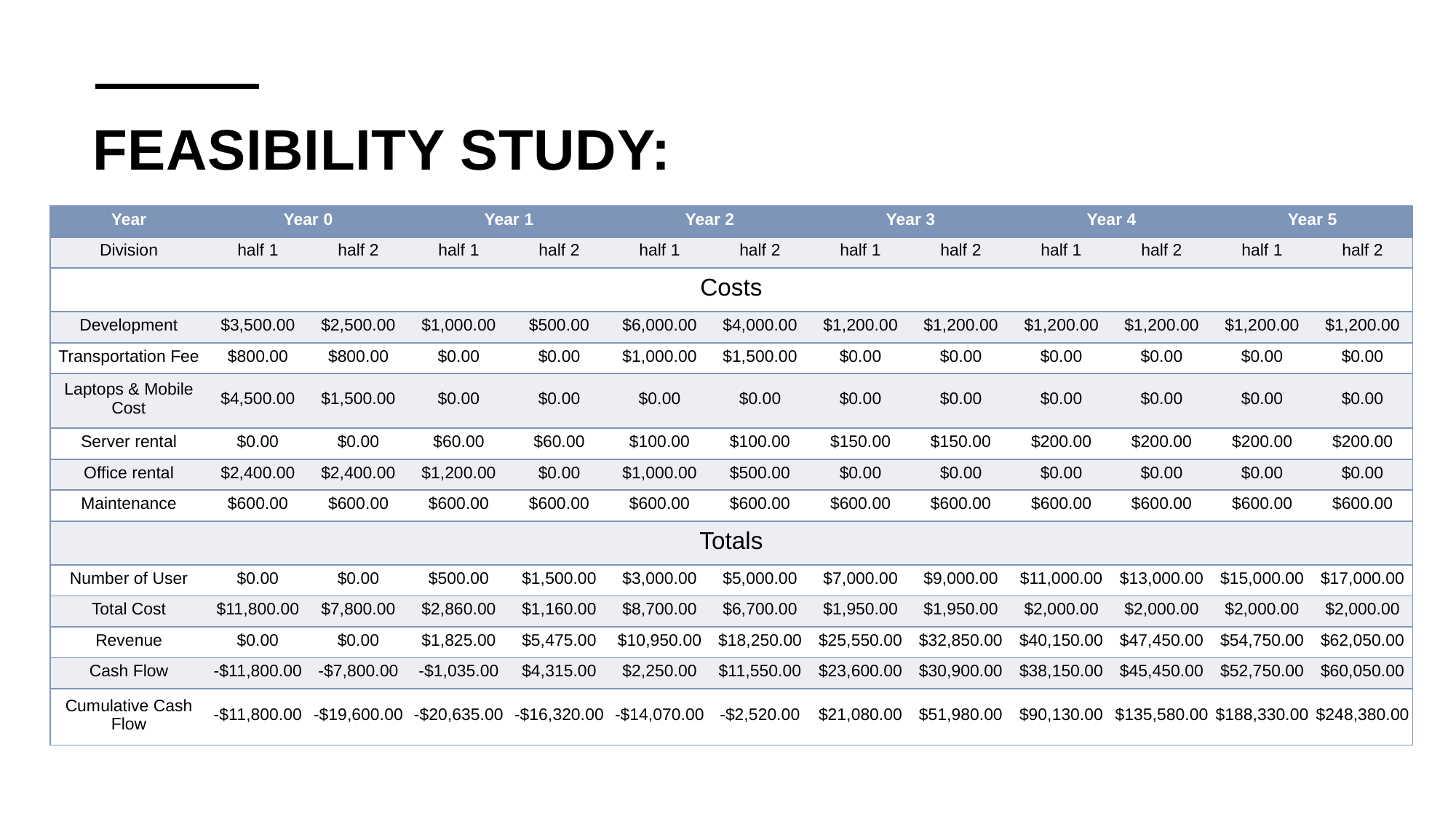

# Feasibility Study:
| Year | Year 0 |  | Year 1 |  | Year 2 |  | Year 3 |  | Year 4 |  | Year 5 |  |
| --- | --- | --- | --- | --- | --- | --- | --- | --- | --- | --- | --- | --- |
| Division | half 1 | half 2 | half 1 | half 2 | half 1 | half 2 | half 1 | half 2 | half 1 | half 2 | half 1 | half 2 |
| Costs |  |  |  |  |  |  |  |  |  |  |  |  |
| Development | $3,500.00 | $2,500.00 | $1,000.00 | $500.00 | $6,000.00 | $4,000.00 | $1,200.00 | $1,200.00 | $1,200.00 | $1,200.00 | $1,200.00 | $1,200.00 |
| Transportation Fee | $800.00 | $800.00 | $0.00 | $0.00 | $1,000.00 | $1,500.00 | $0.00 | $0.00 | $0.00 | $0.00 | $0.00 | $0.00 |
| Laptops & Mobile Cost | $4,500.00 | $1,500.00 | $0.00 | $0.00 | $0.00 | $0.00 | $0.00 | $0.00 | $0.00 | $0.00 | $0.00 | $0.00 |
| Server rental | $0.00 | $0.00 | $60.00 | $60.00 | $100.00 | $100.00 | $150.00 | $150.00 | $200.00 | $200.00 | $200.00 | $200.00 |
| Office rental | $2,400.00 | $2,400.00 | $1,200.00 | $0.00 | $1,000.00 | $500.00 | $0.00 | $0.00 | $0.00 | $0.00 | $0.00 | $0.00 |
| Maintenance | $600.00 | $600.00 | $600.00 | $600.00 | $600.00 | $600.00 | $600.00 | $600.00 | $600.00 | $600.00 | $600.00 | $600.00 |
| Totals |  |  |  |  |  |  |  |  |  |  |  |  |
| Number of User | $0.00 | $0.00 | $500.00 | $1,500.00 | $3,000.00 | $5,000.00 | $7,000.00 | $9,000.00 | $11,000.00 | $13,000.00 | $15,000.00 | $17,000.00 |
| Total Cost | $11,800.00 | $7,800.00 | $2,860.00 | $1,160.00 | $8,700.00 | $6,700.00 | $1,950.00 | $1,950.00 | $2,000.00 | $2,000.00 | $2,000.00 | $2,000.00 |
| Revenue | $0.00 | $0.00 | $1,825.00 | $5,475.00 | $10,950.00 | $18,250.00 | $25,550.00 | $32,850.00 | $40,150.00 | $47,450.00 | $54,750.00 | $62,050.00 |
| Cash Flow | -$11,800.00 | -$7,800.00 | -$1,035.00 | $4,315.00 | $2,250.00 | $11,550.00 | $23,600.00 | $30,900.00 | $38,150.00 | $45,450.00 | $52,750.00 | $60,050.00 |
| Cumulative Cash Flow | -$11,800.00 | -$19,600.00 | -$20,635.00 | -$16,320.00 | -$14,070.00 | -$2,520.00 | $21,080.00 | $51,980.00 | $90,130.00 | $135,580.00 | $188,330.00 | $248,380.00 |